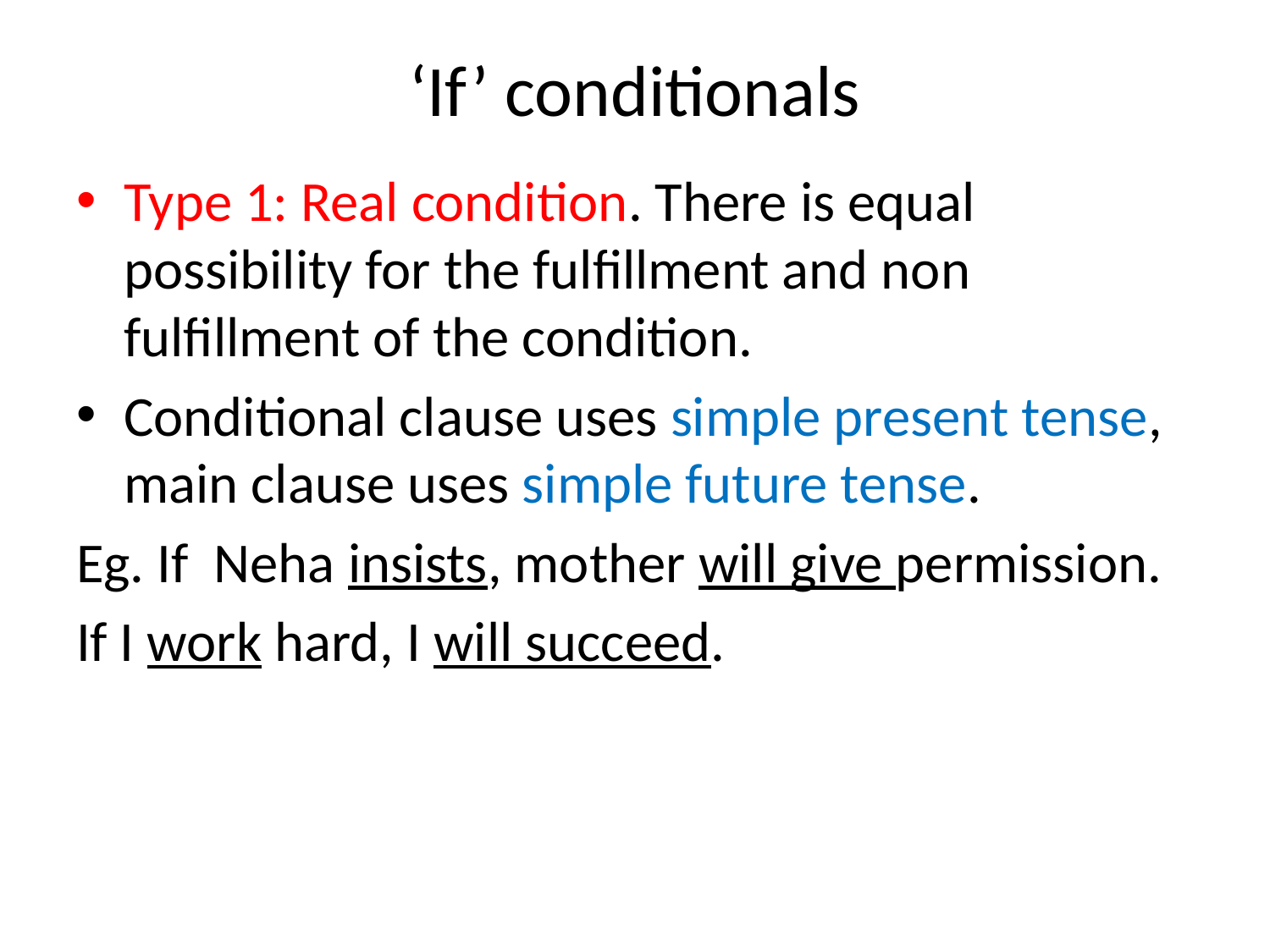

# ‘If’ conditionals
Type 1: Real condition. There is equal possibility for the fulfillment and non fulfillment of the condition.
Conditional clause uses simple present tense, main clause uses simple future tense.
Eg. If  Neha insists, mother will give permission.
If I work hard, I will succeed.